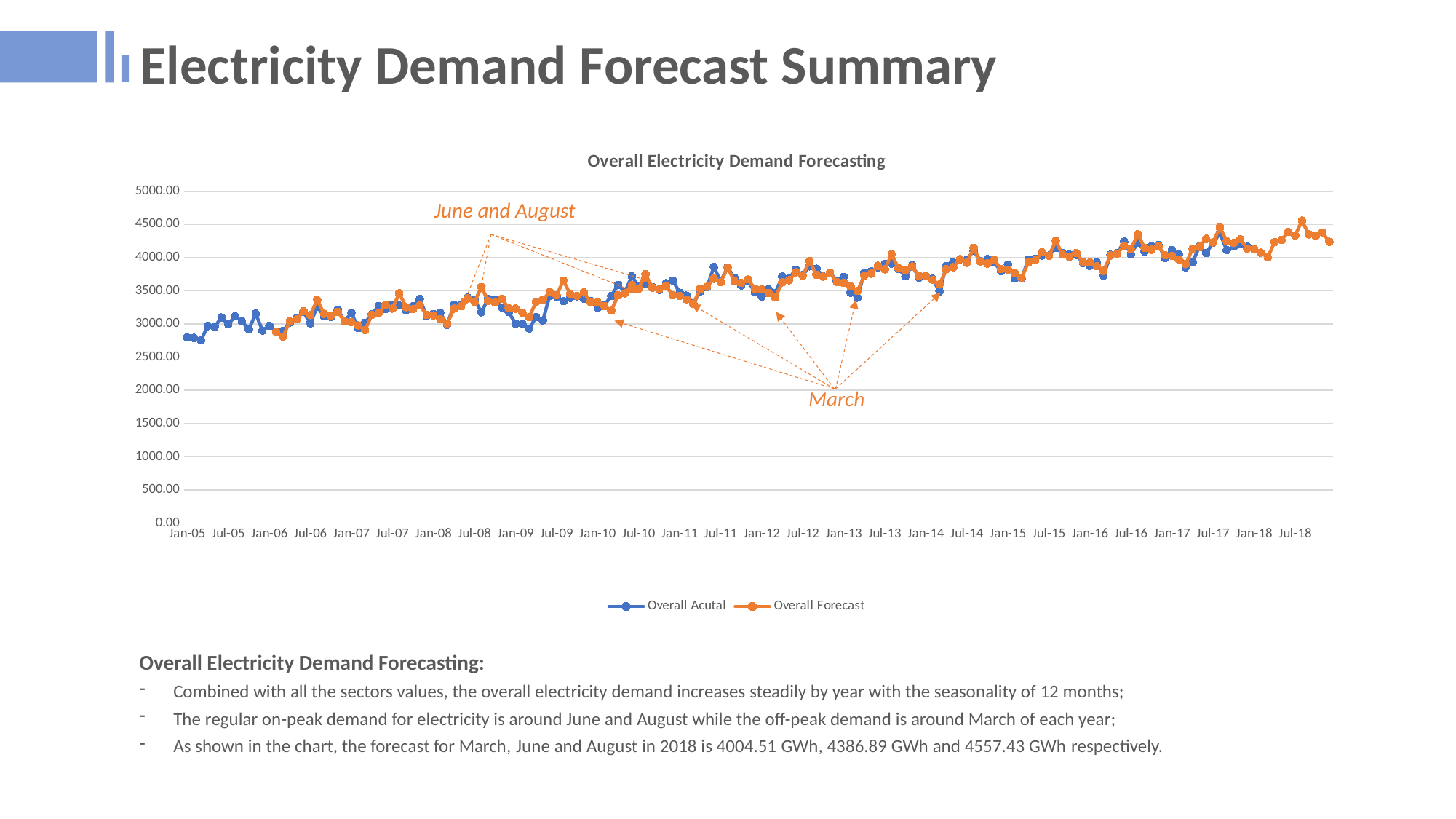

Electricity Demand Forecast Summary

### Chart: Overall Electricity Demand Forecasting

| Category | Overall Acutal | Overall Forecast |
|---|---|---|
| 38353 | 2796.8 | None |
| 38384 | 2791.0 | None |
| 38412 | 2754.2 | None |
| 38443 | 2968.7 | None |
| 38473 | 2957.3 | None |
| 38504 | 3097.4 | None |
| 38534 | 2994.9 | None |
| 38565 | 3116.5 | None |
| 38596 | 3037.8 | None |
| 38626 | 2916.7 | None |
| 38657 | 3156.6 | None |
| 38687 | 2901.3 | None |
| 38718 | 2975.3 | None |
| 38749 | 2887.4 | 2878.6584528486374 |
| 38777 | 2893.8 | 2809.3938202618688 |
| 38808 | 3023.6 | 3040.3040099498685 |
| 38838 | 3092.5 | 3071.441057419638 |
| 38869 | 3182.1 | 3192.4610068522525 |
| 38899 | 3007.5 | 3136.164378117637 |
| 38930 | 3264.0 | 3360.9761003413655 |
| 38961 | 3114.0 | 3154.272226761008 |
| 38991 | 3107.1 | 3123.6041028200025 |
| 39022 | 3215.0 | 3182.635858479999 |
| 39052 | 3039.4 | 3038.2171133264837 |
| 39083 | 3166.4 | 3031.7718409314944 |
| 39114 | 2938.6 | 2977.945704000725 |
| 39142 | 3018.8 | 2907.6629711069563 |
| 39173 | 3150.0 | 3137.6274845549565 |
| 39203 | 3271.1 | 3168.637031477725 |
| 39234 | 3222.5 | 3289.3808704773405 |
| 39264 | 3288.9 | 3232.909055506725 |
| 39295 | 3277.4 | 3461.4444483284537 |
| 39326 | 3205.8 | 3252.6100003520964 |
| 39356 | 3268.2 | 3222.9302849800906 |
| 39387 | 3378.1 | 3280.7425537700865 |
| 39417 | 3119.2 | 3136.7004967605712 |
| 39448 | 3149.8 | 3130.7358743415825 |
| 39479 | 3166.2 | 3073.540406036814 |
| 39508 | 2987.2 | 3005.6171431650437 |
| 39539 | 3289.0 | 3232.738987638044 |
| 39569 | 3279.6 | 3266.394213535814 |
| 39600 | 3396.1 | 3383.725463025429 |
| 39630 | 3368.5 | 3332.7081491908134 |
| 39661 | 3176.1 | 3556.445951290542 |
| 39692 | 3381.5 | 3347.7614712291834 |
| 39722 | 3364.9 | 3321.5947330761787 |
| 39753 | 3249.0 | 3380.438028096175 |
| 39783 | 3179.2 | 3236.08129443666 |
| 39814 | 3005.9 | 3229.9740220076706 |
| 39845 | 3004.8 | 3171.846171672901 |
| 39873 | 2931.1 | 3101.8695588681326 |
| 39904 | 3103.5 | 3333.275996010132 |
| 39934 | 3054.9 | 3363.8223548939013 |
| 39965 | 3425.6 | 3484.1013513875164 |
| 39995 | 3414.1 | 3431.7156858309017 |
| 40026 | 3342.7 | 3655.57964398763 |
| 40057 | 3395.7 | 3450.0664029052714 |
| 40087 | 3419.5 | 3422.3845461762667 |
| 40118 | 3379.9 | 3474.4617169382623 |
| 40148 | 3345.1 | 3332.740154208747 |
| 40179 | 3242.9 | 3324.646948622758 |
| 40210 | 3287.1 | 3270.21499895799 |
| 40238 | 3420.6 | 3200.82526635822 |
| 40269 | 3588.8 | 3432.3708221022193 |
| 40299 | 3479.4 | 3463.0362377129895 |
| 40330 | 3718.7 | 3583.9005089906045 |
| 40360 | 3571.7 | 3530.975504374989 |
| 40391 | 3601.5 | 3753.3591500997168 |
| 40422 | 3555.8 | 3547.3148166583596 |
| 40452 | 3514.9 | 3518.819191829355 |
| 40483 | 3614.4 | 3572.4289628293504 |
| 40513 | 3656.0 | 3432.698120301835 |
| 40544 | 3470.4 | 3424.4278173868465 |
| 40575 | 3426.5 | 3369.988834088077 |
| 40603 | 3308.0 | 3301.537964229308 |
| 40634 | 3489.2 | 3530.406160515308 |
| 40664 | 3552.0 | 3560.532447488077 |
| 40695 | 3859.7 | 3682.635851112692 |
| 40725 | 3639.9 | 3628.651278296077 |
| 40756 | 3854.2 | 3851.775355908805 |
| 40787 | 3697.8 | 3645.9743597554475 |
| 40817 | 3582.0 | 3617.3062766294424 |
| 40848 | 3652.8 | 3671.9442417394384 |
| 40878 | 3474.7 | 3531.7789559029234 |
| 40909 | 3413.9 | 3521.964123503934 |
| 40940 | 3520.9 | 3467.0042768151643 |
| 40969 | 3464.8 | 3398.5924459003954 |
| 41000 | 3713.5 | 3628.120668841396 |
| 41030 | 3689.9 | 3659.2827381711645 |
| 41061 | 3820.0 | 3780.17830818878 |
| 41091 | 3736.0 | 3726.209558187165 |
| 41122 | 3869.3 | 3949.945051932893 |
| 41153 | 3833.2 | 3743.3385338915355 |
| 41183 | 3716.3 | 3714.2041154195304 |
| 41214 | 3772.2 | 3769.7159678665266 |
| 41244 | 3650.8 | 3628.714565578011 |
| 41275 | 3711.0 | 3620.1400656120218 |
| 41306 | 3470.8 | 3566.3388693592524 |
| 41334 | 3397.3 | 3496.2911240784833 |
| 41365 | 3772.0 | 3726.327041452483 |
| 41395 | 3793.3 | 3756.8476793192526 |
| 41426 | 3853.7 | 3877.839941018868 |
| 41456 | 3904.5 | 3824.665879526253 |
| 41487 | 3911.2 | 4047.9565914249806 |
| 41518 | 3832.5 | 3841.310517858623 |
| 41548 | 3717.4 | 3812.436481392618 |
| 41579 | 3884.6 | 3867.4850534356146 |
| 41609 | 3700.4 | 3726.801444294099 |
| 41640 | 3726.7 | 3718.78629049911 |
| 41671 | 3680.6 | 3663.751508867341 |
| 41699 | 3491.4 | 3594.7984812655714 |
| 41730 | 3874.3 | 3824.9128002105713 |
| 41760 | 3931.1 | 3855.558573591341 |
| 41791 | 3973.0 | 3976.660188544956 |
| 41821 | 3971.4 | 3923.7061690203404 |
| 41852 | 4103.6 | 4146.327340389069 |
| 41883 | 3945.7 | 3940.3923991077113 |
| 41913 | 3977.8 | 3911.647503083706 |
| 41944 | 3931.2 | 3967.166514474702 |
| 41974 | 3796.3 | 3826.942964427187 |
| 42005 | 3897.3 | 3818.7253792151973 |
| 42036 | 3685.9 | 3765.9193756874283 |
| 42064 | 3687.0 | 3697.6163702156596 |
| 42095 | 3973.2 | 3929.0271677636592 |
| 42125 | 3981.6 | 3959.8776291444287 |
| 42156 | 4030.6 | 4080.9379878870436 |
| 42186 | 4030.6 | 4028.1254702604288 |
| 42217 | 4148.3 | 4251.289549106156 |
| 42248 | 4068.8 | 4045.0883943057993 |
| 42278 | 4045.7 | 4016.6686391967937 |
| 42309 | 4043.5 | 4072.10284474879 |
| 42339 | 3921.4 | 3932.1288783732743 |
| 42370 | 3876.3 | 3925.532292728286 |
| 42401 | 3928.4 | 3870.7208541445166 |
| 42430 | 3727.7 | 3802.0873146777467 |
| 42461 | 4044.9 | 4031.5805332467476 |
| 42491 | 4068.6 | 4061.7593136805167 |
| 42522 | 4240.1 | 4183.056188349132 |
| 42552 | 4052.5 | 4130.030027659517 |
| 42583 | 4230.7 | 4352.809150497244 |
| 42614 | 4093.0 | 4146.972799159887 |
| 42644 | 4174.1 | 4118.172989068882 |
| 42675 | 4192.3 | 4173.613039863877 |
| 42705 | 3998.1 | 4034.0793881933623 |
| 42736 | 4115.8 | 4026.027725752373 |
| 42767 | 4048.7 | 3971.636716514604 |
| 42795 | 3854.8 | 3902.2361207328354 |
| 42826 | 3930.9 | 4132.451297796835 |
| 42856 | 4169.3 | 4163.075318997604 |
| 42887 | 4070.6 | 4284.334913818219 |
| 42917 | 4223.5 | 4231.394213916605 |
| 42948 | 4369.3 | 4454.795225423332 |
| 42979 | 4112.6 | 4248.568490210974 |
| 43009 | 4165.6 | 4220.53867552697 |
| 43040 | 4212.6 | 4276.007784808966 |
| 43070 | 4163.5 | 4136.121411560451 |
| 43101 | None | 4128.0987610254615 |
| 43132 | None | 4073.6602776606924 |
| 43160 | None | 4004.514098388923 |
| 43191 | None | 4234.7657519579225 |
| 43221 | None | 4265.511010436692 |
| 43252 | None | 4386.886272834307 |
| 43282 | None | 4334.021290548692 |
| 43313 | None | 4557.426297051421 |
| 43344 | None | 4351.4319527020625 |
| 43374 | None | 4323.303827687058 |
| 43405 | None | 4378.849565971053 |
| 43435 | None | 4238.899617099538 |
June and August
March
Overall Electricity Demand Forecasting:
Combined with all the sectors values, the overall electricity demand increases steadily by year with the seasonality of 12 months;
The regular on-peak demand for electricity is around June and August while the off-peak demand is around March of each year;
As shown in the chart, the forecast for March, June and August in 2018 is 4004.51 GWh, 4386.89 GWh and 4557.43 GWh respectively.